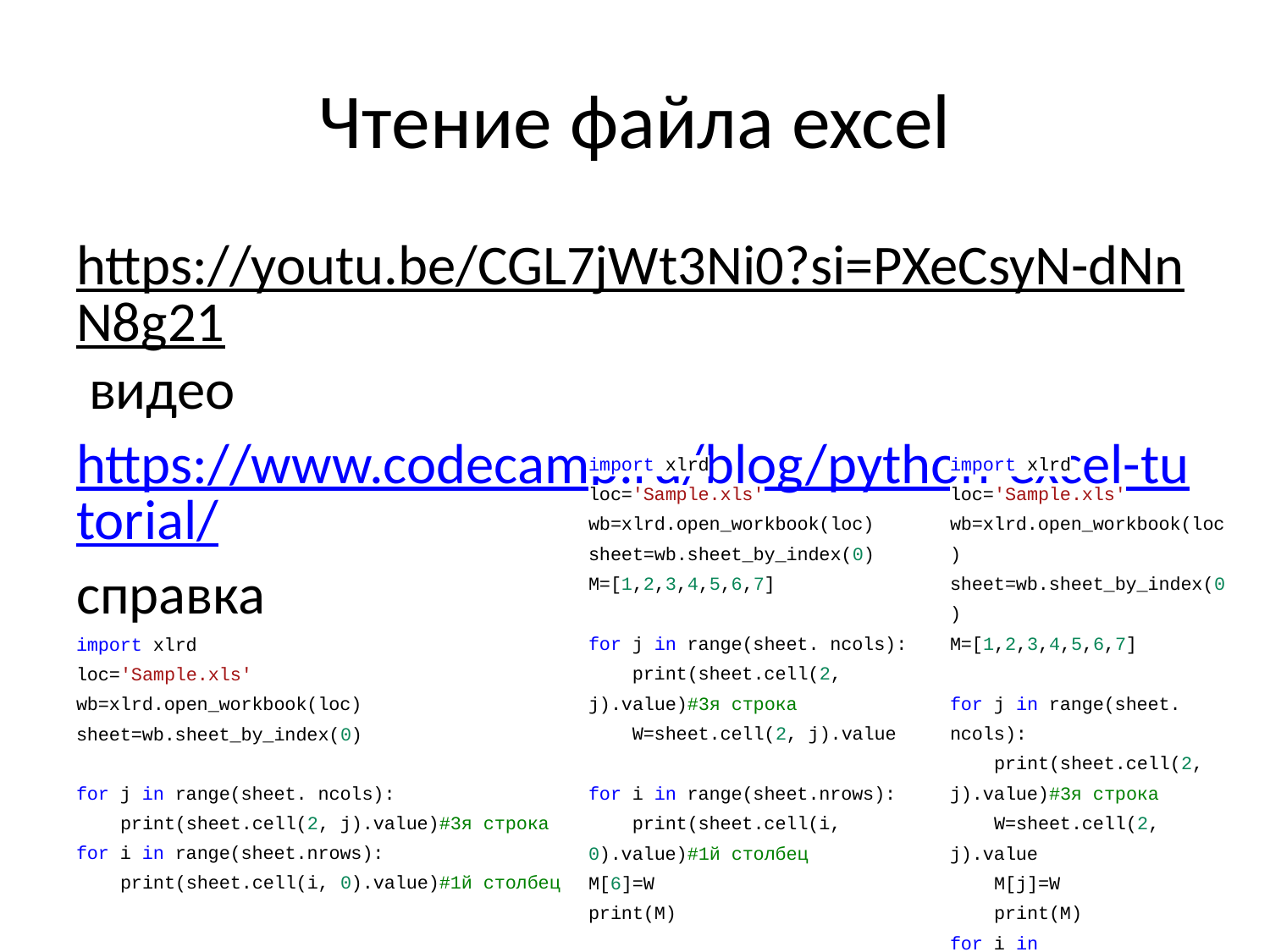

# Чтение файла excel
https://youtu.be/CGL7jWt3Ni0?si=PXeCsyN-dNnN8g21 видео
https://www.codecamp.ru/blog/python-excel-tutorial/
справка
import xlrd
loc='Sample.xls'
wb=xlrd.open_workbook(loc)
sheet=wb.sheet_by_index(0)

for j in range(sheet. ncols):
    print(sheet.cell(2, j).value)#3я строка
for i in range(sheet.nrows):
    print(sheet.cell(i, 0).value)#1й столбец

import xlrd
loc='Sample.xls'
wb=xlrd.open_workbook(loc)
sheet=wb.sheet_by_index(0)
M=[1,2,3,4,5,6,7]

for j in range(sheet. ncols):
    print(sheet.cell(2, j).value)#3я строка
    W=sheet.cell(2, j).value

for i in range(sheet.nrows):
    print(sheet.cell(i, 0).value)#1й столбец
M[6]=W
print(M)

import xlrd
loc='Sample.xls'
wb=xlrd.open_workbook(loc)
sheet=wb.sheet_by_index(0)
M=[1,2,3,4,5,6,7]

for j in range(sheet. ncols):
    print(sheet.cell(2, j).value)#3я строка
    W=sheet.cell(2, j).value
    M[j]=W
    print(M)
for i in range(sheet.nrows):
    print(sheet.cell(i, 0).value)#1й столбец